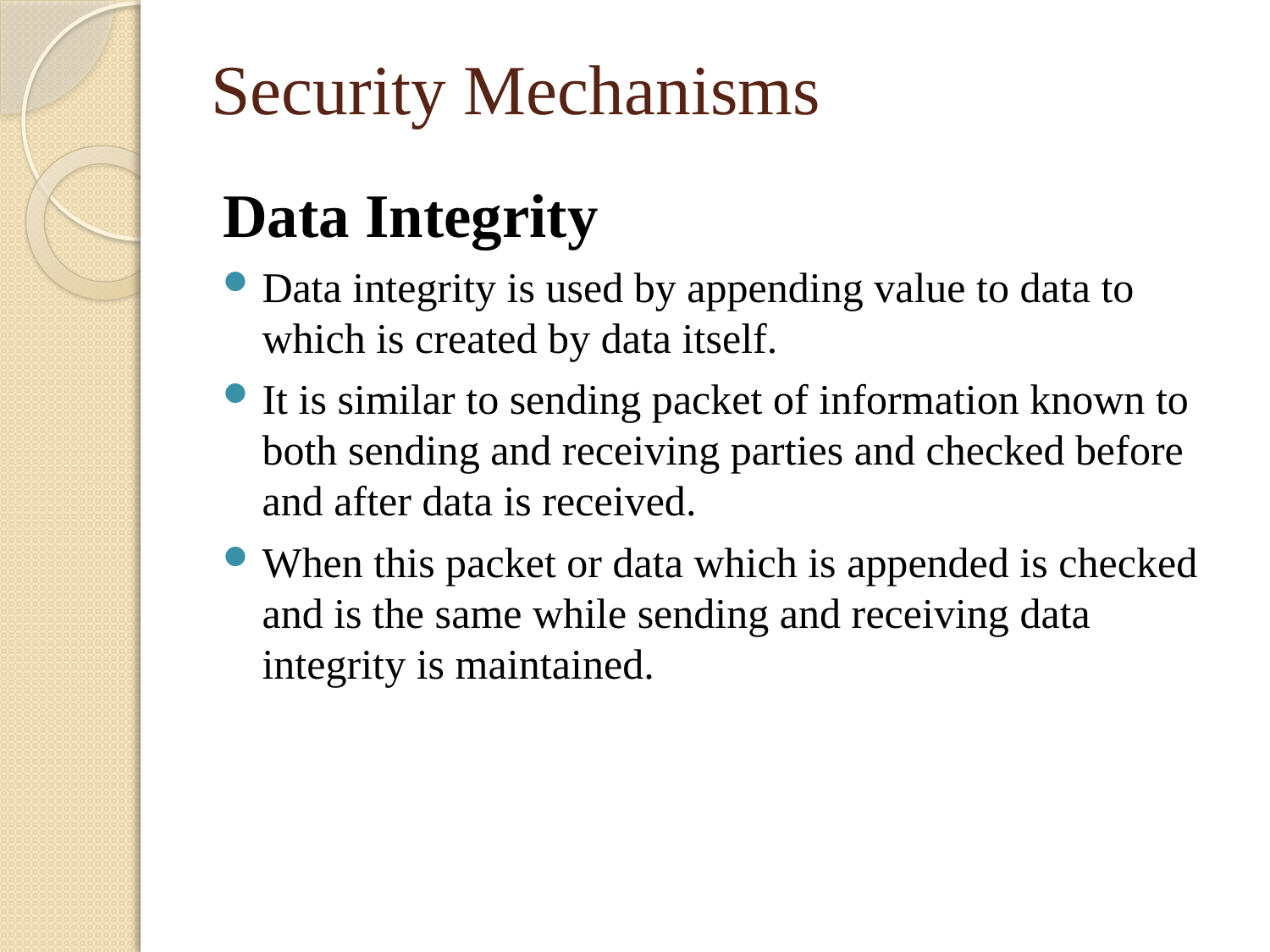

Security Mechanisms
Data Integrity
Data integrity is used by appending value to data to which is created by data itself.
It is similar to sending packet of information known to both sending and receiving parties and checked before and after data is received.
When this packet or data which is appended is checked and is the same while sending and receiving data integrity is maintained.